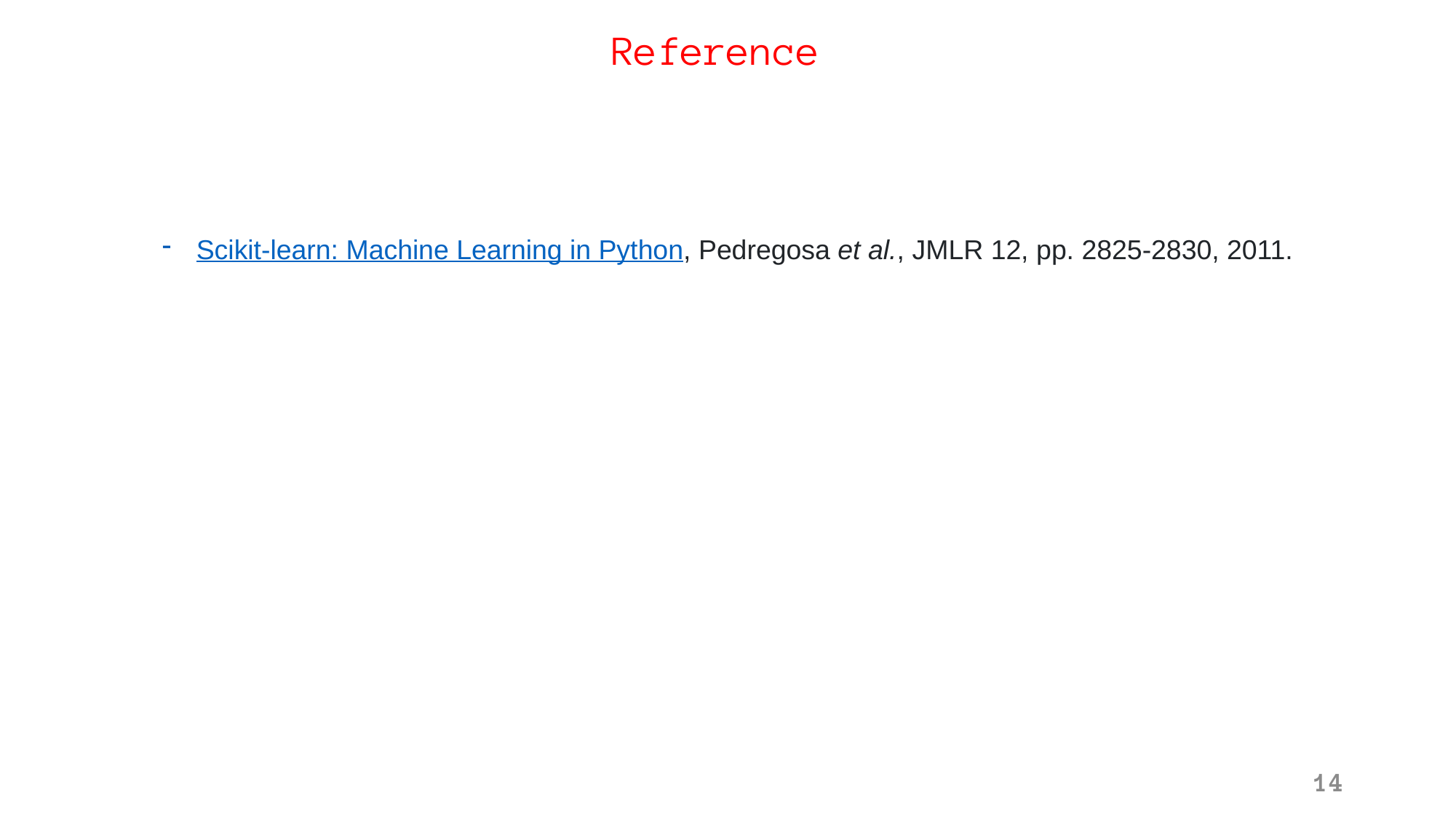

Reference

Scikit-learn: Machine Learning in Python, Pedregosa et al., JMLR 12, pp. 2825-2830, 2011.

14